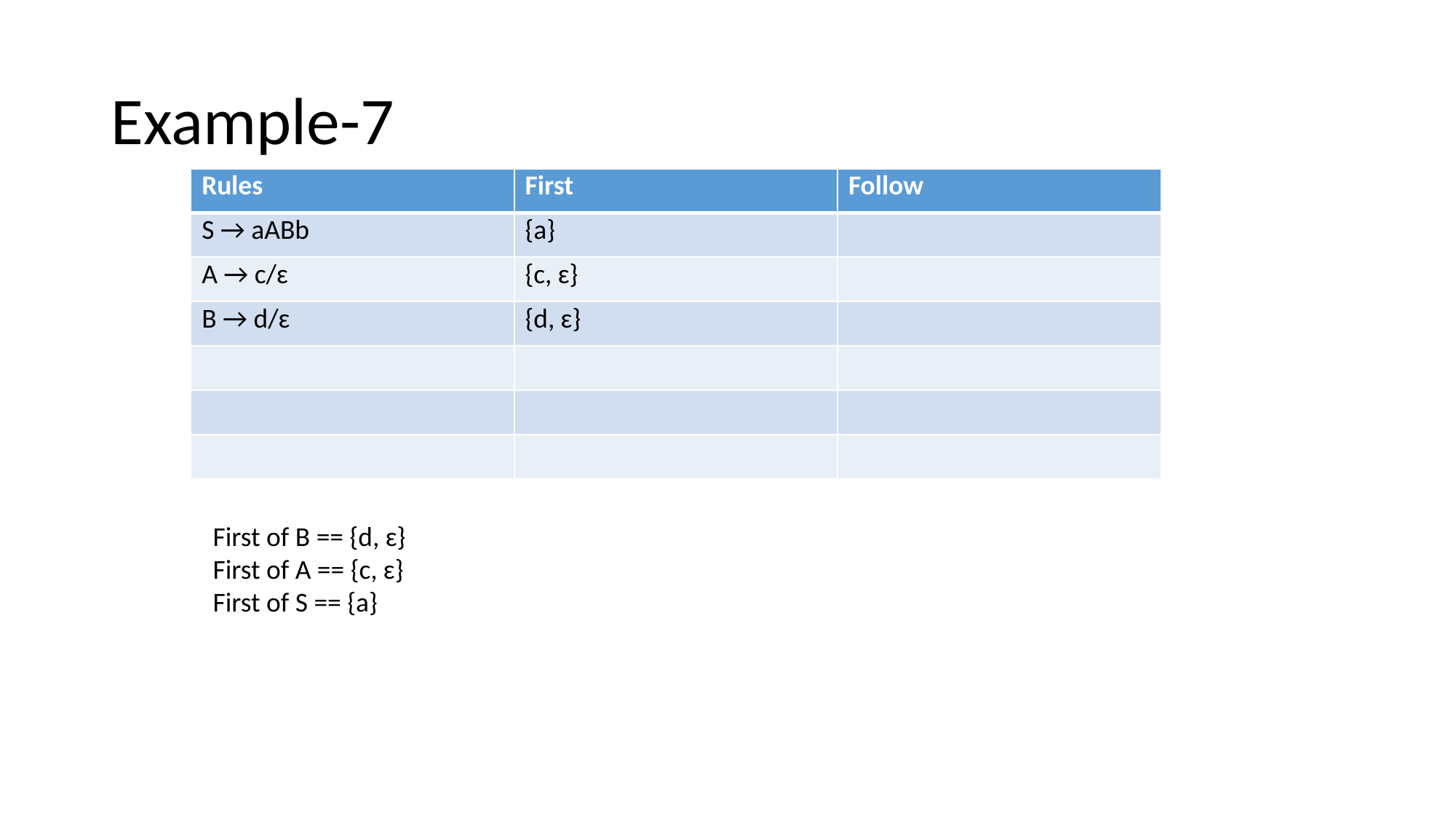

# Example-7
| Rules | First | Follow |
| --- | --- | --- |
| S → aABb | {a} |  |
| A → c/ɛ | {c, ɛ} |  |
| B → d/ɛ | {d, ɛ} |  |
|  |  |  |
|  |  |  |
|  |  |  |
First of B == {d, ɛ}
First of A == {c, ɛ}
First of S == {a}